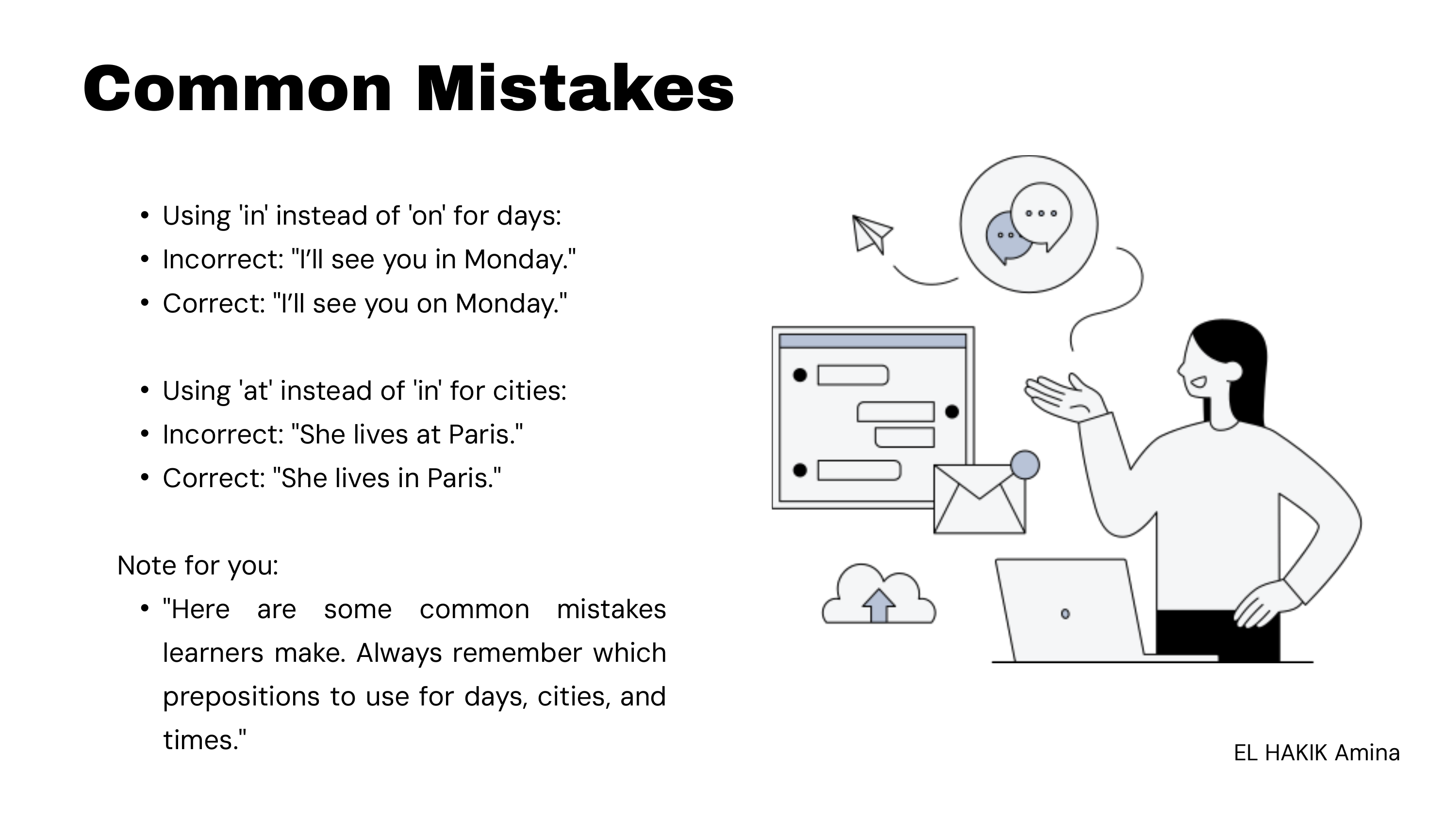

Common Mistakes

Using 'in' instead of 'on' for days:
Incorrect: "I’ll see you in Monday."
Correct: "I’ll see you on Monday."

Using 'at' instead of 'in' for cities:
Incorrect: "She lives at Paris."
Correct: "She lives in Paris."

Note for you:
"Here are some common mistakes learners make. Always remember which prepositions to use for days, cities, and times."

EL HAKIK Amina